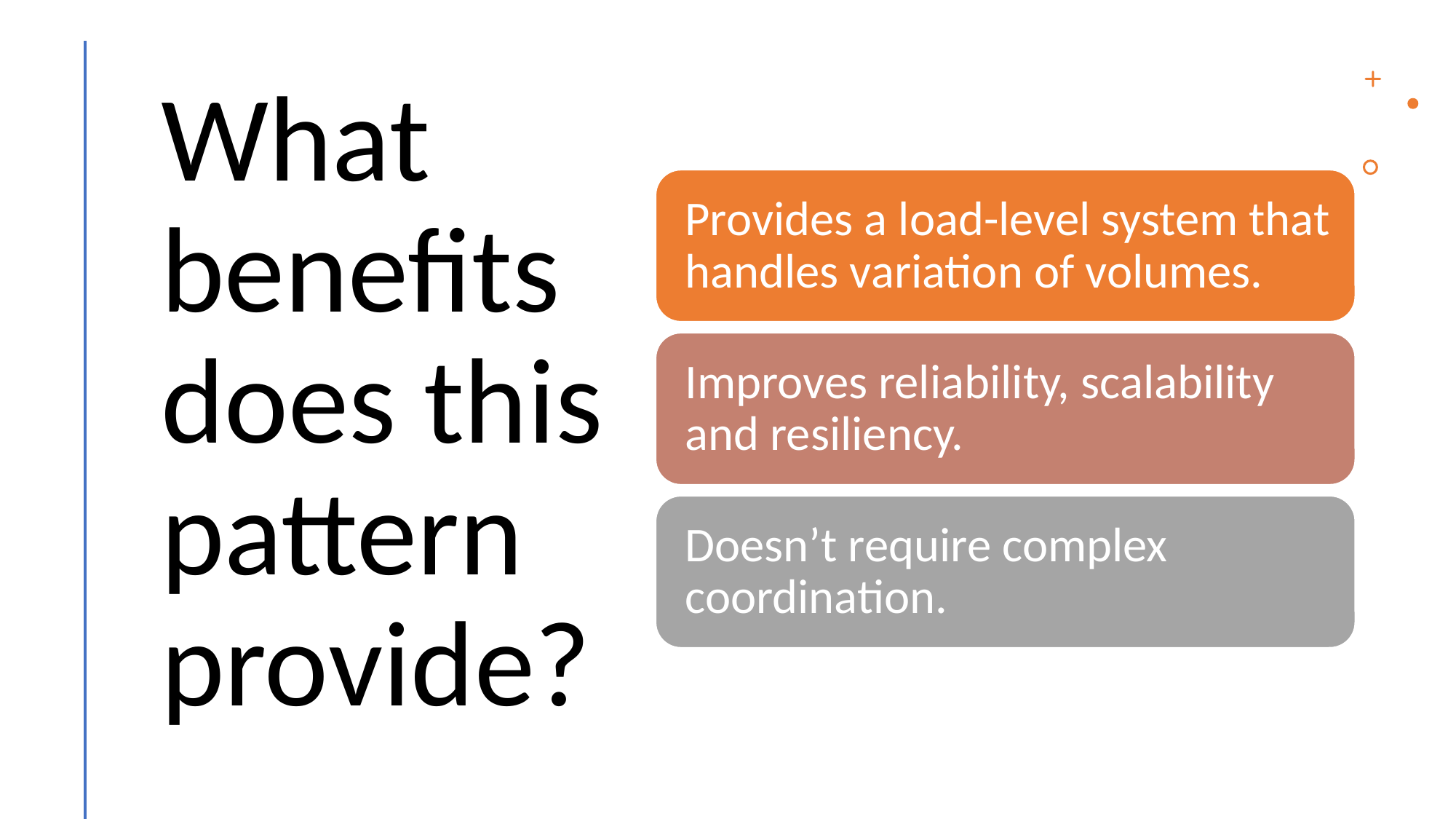

# What benefits does this pattern provide?

Provides a load-level system that handles variation of volumes.
Improves reliability, scalability and resiliency.
Doesn’t require complex coordination.